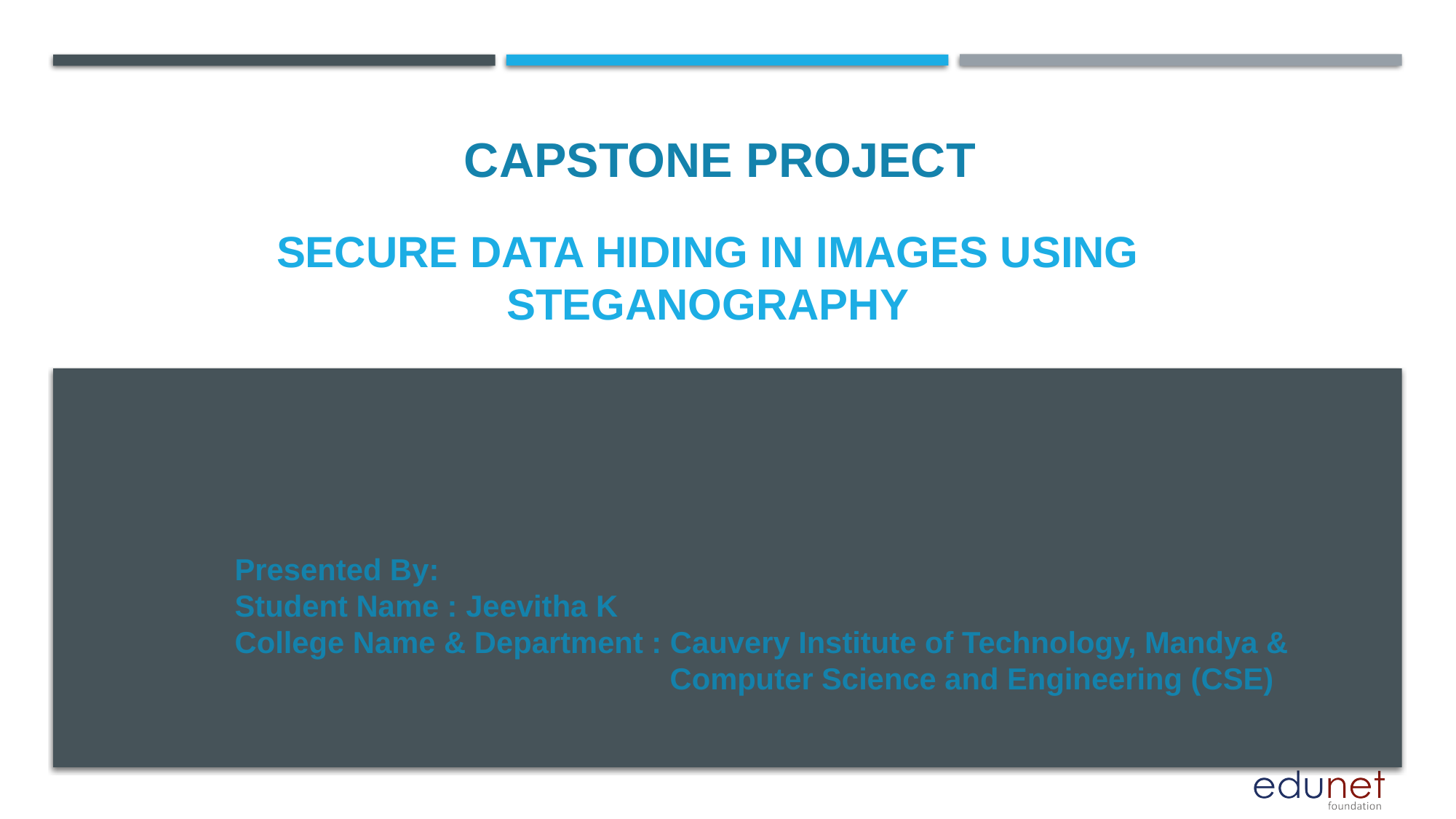

CAPSTONE PROJECT
# Secure data hiding in images using steganography
Presented By:
Student Name : Jeevitha K
College Name & Department : Cauvery Institute of Technology, Mandya &
                                                    Computer Science and Engineering (CSE)